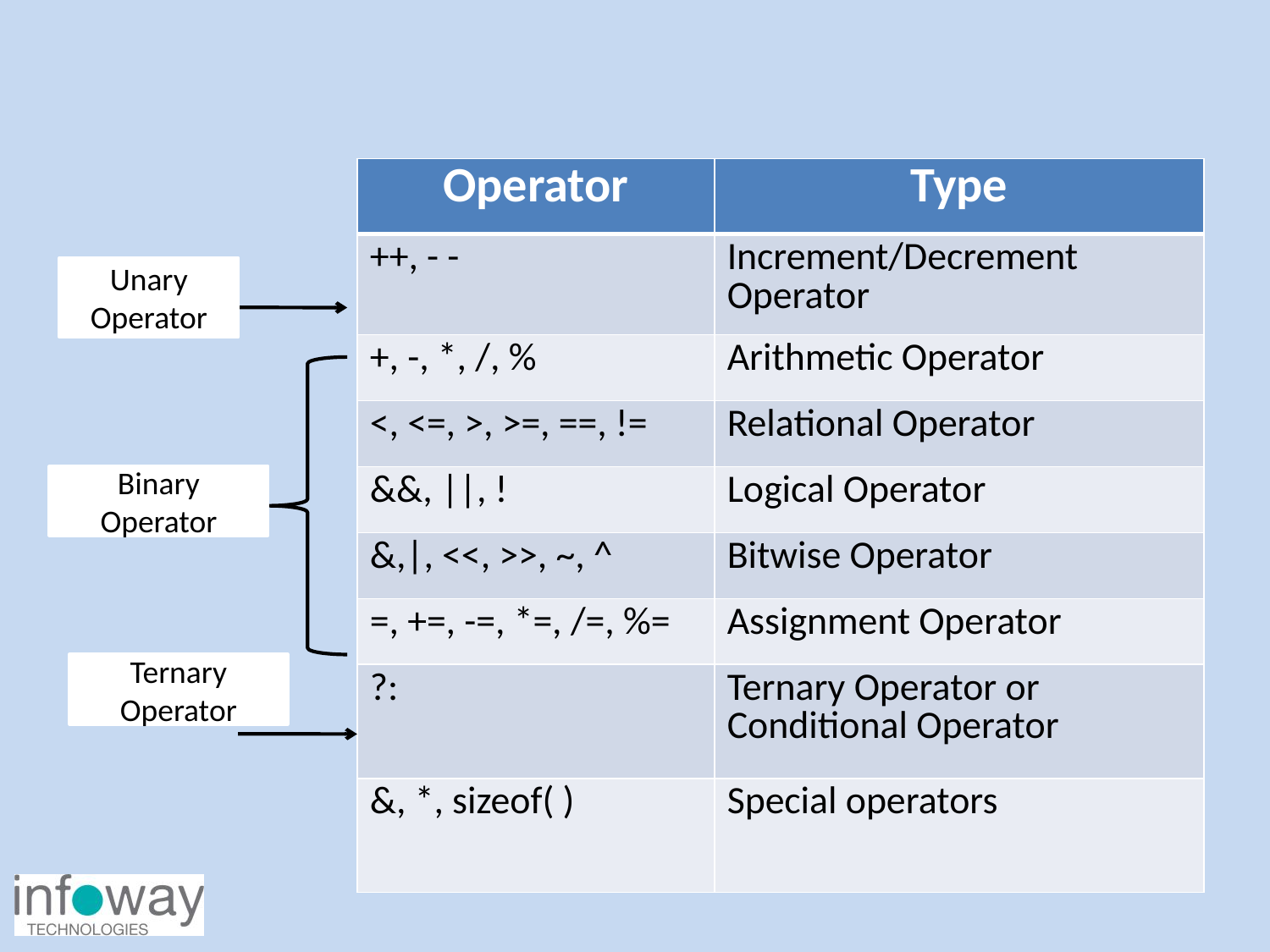

| Operator | Type |
| --- | --- |
| ++, - - | Increment/Decrement Operator |
| +, -, \*, /, % | Arithmetic Operator |
| <, <=, >, >=, ==, != | Relational Operator |
| &&, ||, ! | Logical Operator |
| &,|, <<, >>, ~, ^ | Bitwise Operator |
| =, +=, -=, \*=, /=, %= | Assignment Operator |
| ?: | Ternary Operator or Conditional Operator |
| &, \*, sizeof( ) | Special operators |
Unary Operator

Binary Operator
Ternary
Operator